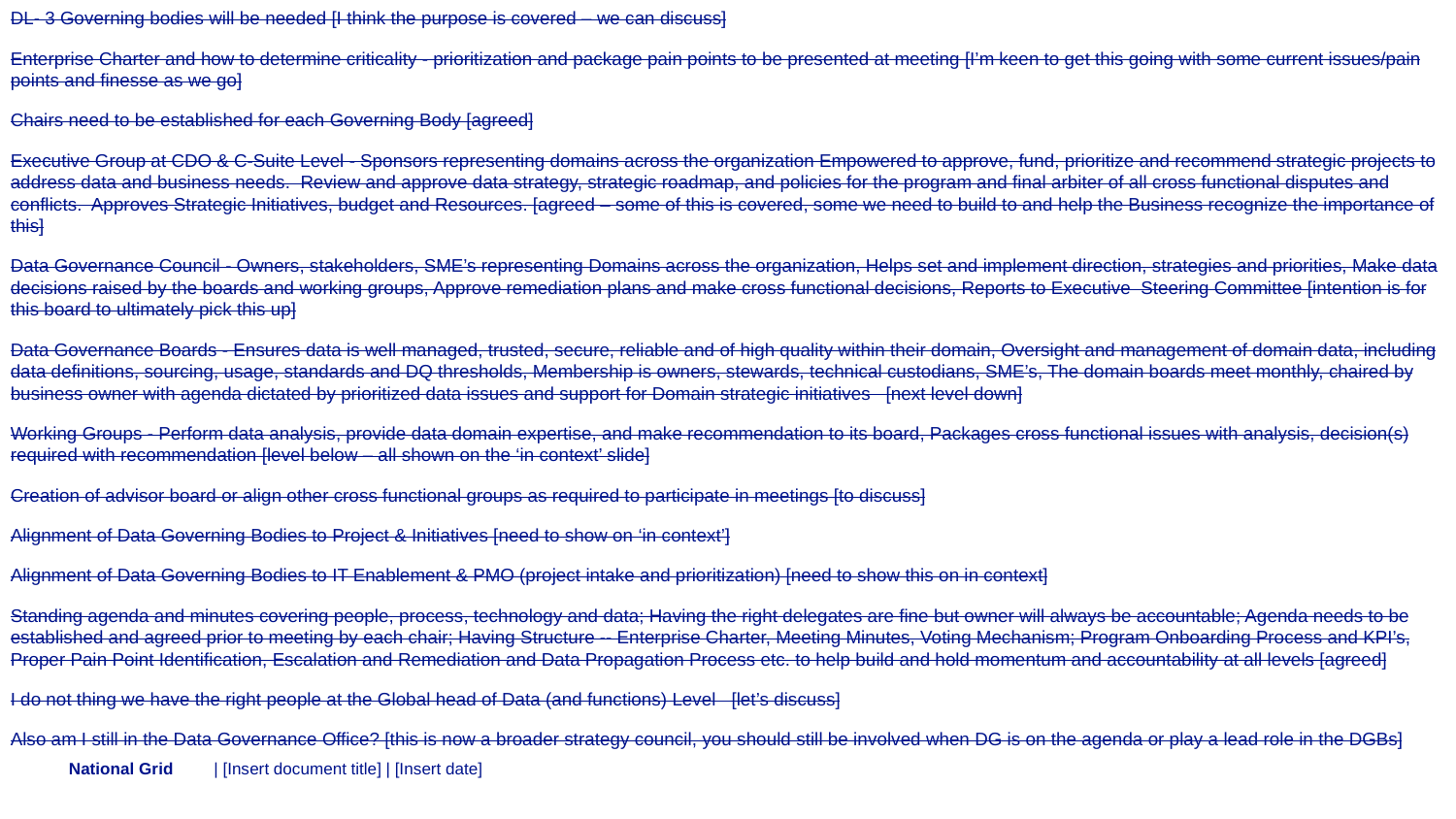

DL- 3 Governing bodies will be needed [I think the purpose is covered – we can discuss]
Enterprise Charter and how to determine criticality - prioritization and package pain points to be presented at meeting [I’m keen to get this going with some current issues/pain points and finesse as we go]
Chairs need to be established for each Governing Body [agreed]
Executive Group at CDO & C-Suite Level - Sponsors representing domains across the organization Empowered to approve, fund, prioritize and recommend strategic projects to address data and business needs.  Review and approve data strategy, strategic roadmap, and policies for the program and final arbiter of all cross functional disputes and conflicts.  Approves Strategic Initiatives, budget and Resources. [agreed – some of this is covered, some we need to build to and help the Business recognize the importance of this]
Data Governance Council - Owners, stakeholders, SME’s representing Domains across the organization, Helps set and implement direction, strategies and priorities, Make data decisions raised by the boards and working groups, Approve remediation plans and make cross functional decisions, Reports to Executive  Steering Committee [intention is for this board to ultimately pick this up]
Data Governance Boards - Ensures data is well managed, trusted, secure, reliable and of high quality within their domain, Oversight and management of domain data, including data definitions, sourcing, usage, standards and DQ thresholds, Membership is owners, stewards, technical custodians, SME’s, The domain boards meet monthly, chaired by business owner with agenda dictated by prioritized data issues and support for Domain strategic initiatives   [next level down]
Working Groups - Perform data analysis, provide data domain expertise, and make recommendation to its board, Packages cross functional issues with analysis, decision(s) required with recommendation [level below – all shown on the ‘in context’ slide]
Creation of advisor board or align other cross functional groups as required to participate in meetings [to discuss]
Alignment of Data Governing Bodies to Project & Initiatives [need to show on ‘in context’]
Alignment of Data Governing Bodies to IT Enablement & PMO (project intake and prioritization) [need to show this on in context]
Standing agenda and minutes covering people, process, technology and data; Having the right delegates are fine but owner will always be accountable; Agenda needs to be established and agreed prior to meeting by each chair; Having Structure -- Enterprise Charter, Meeting Minutes, Voting Mechanism; Program Onboarding Process and KPI’s, Proper Pain Point Identification, Escalation and Remediation and Data Propagation Process etc. to help build and hold momentum and accountability at all levels [agreed]
I do not thing we have the right people at the Global head of Data (and functions) Level   [let’s discuss]
Also am I still in the Data Governance Office? [this is now a broader strategy council, you should still be involved when DG is on the agenda or play a lead role in the DGBs]

| [Insert document title] | [Insert date]